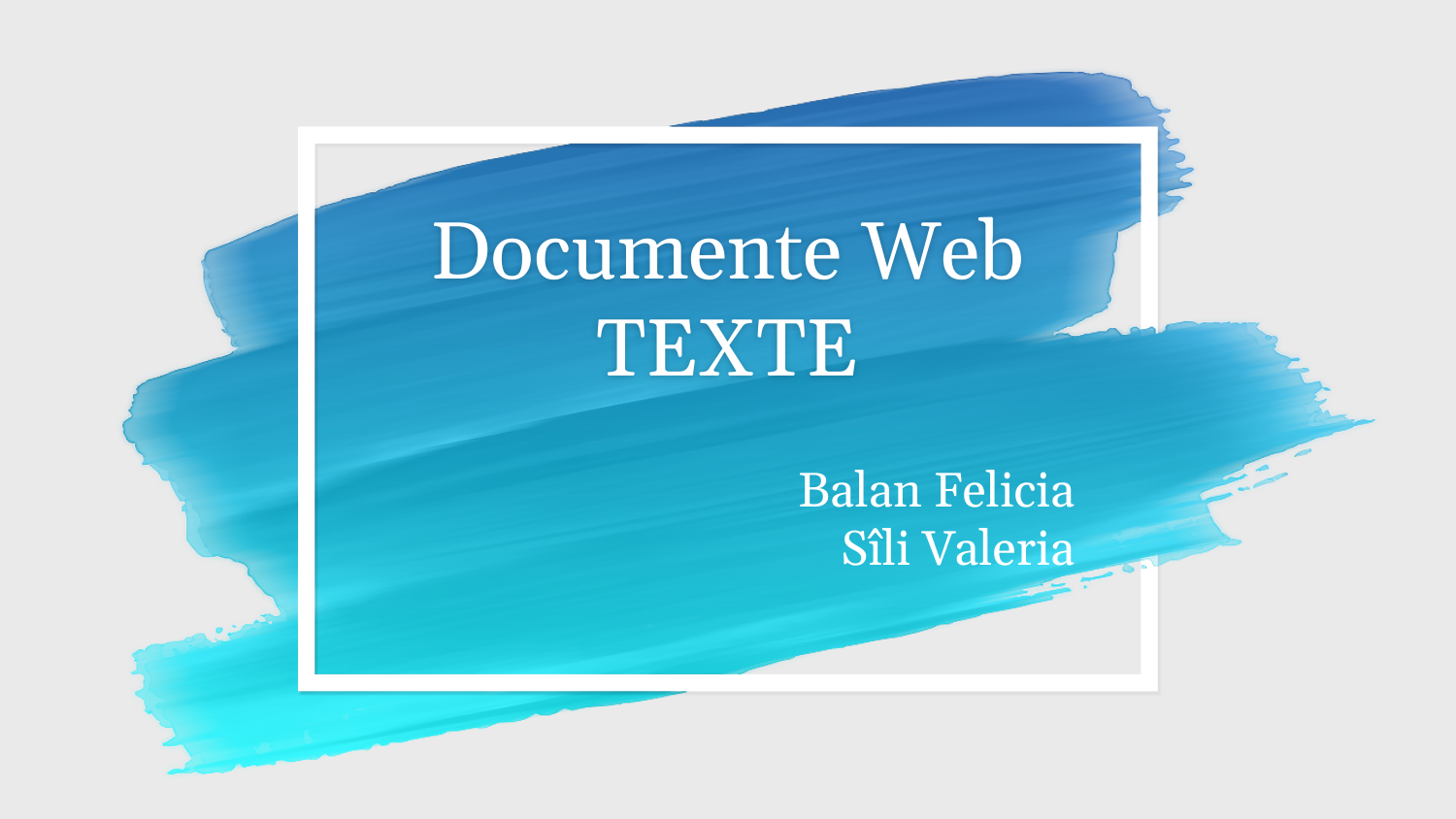

# Documente Web TEXTE

Balan Felicia
Sîli Valeria